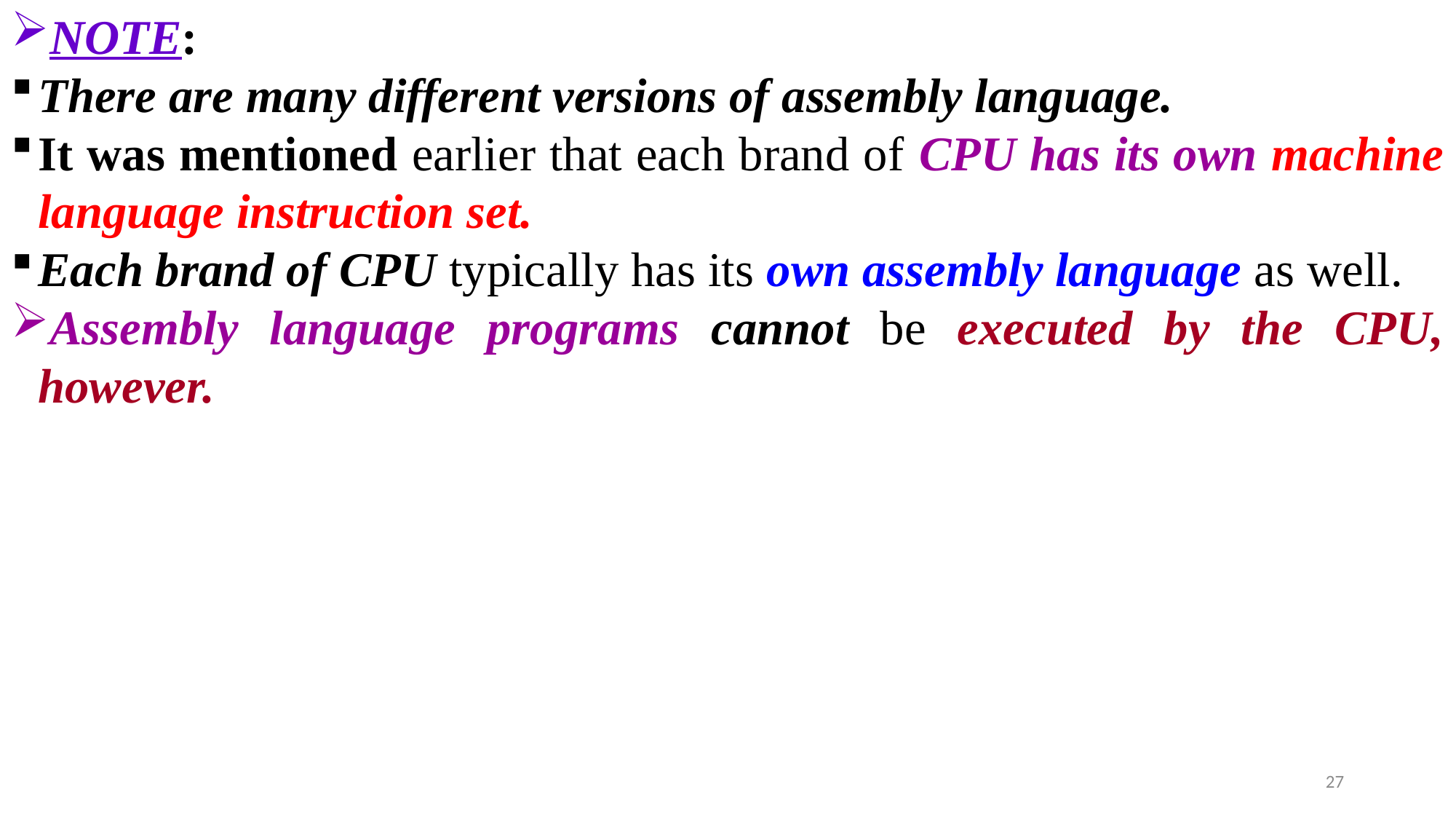

NOTE:
There are many different versions of assembly language.
It was mentioned earlier that each brand of CPU has its own machine language instruction set.
Each brand of CPU typically has its own assembly language as well.
Assembly language programs cannot be executed by the CPU, however.

27